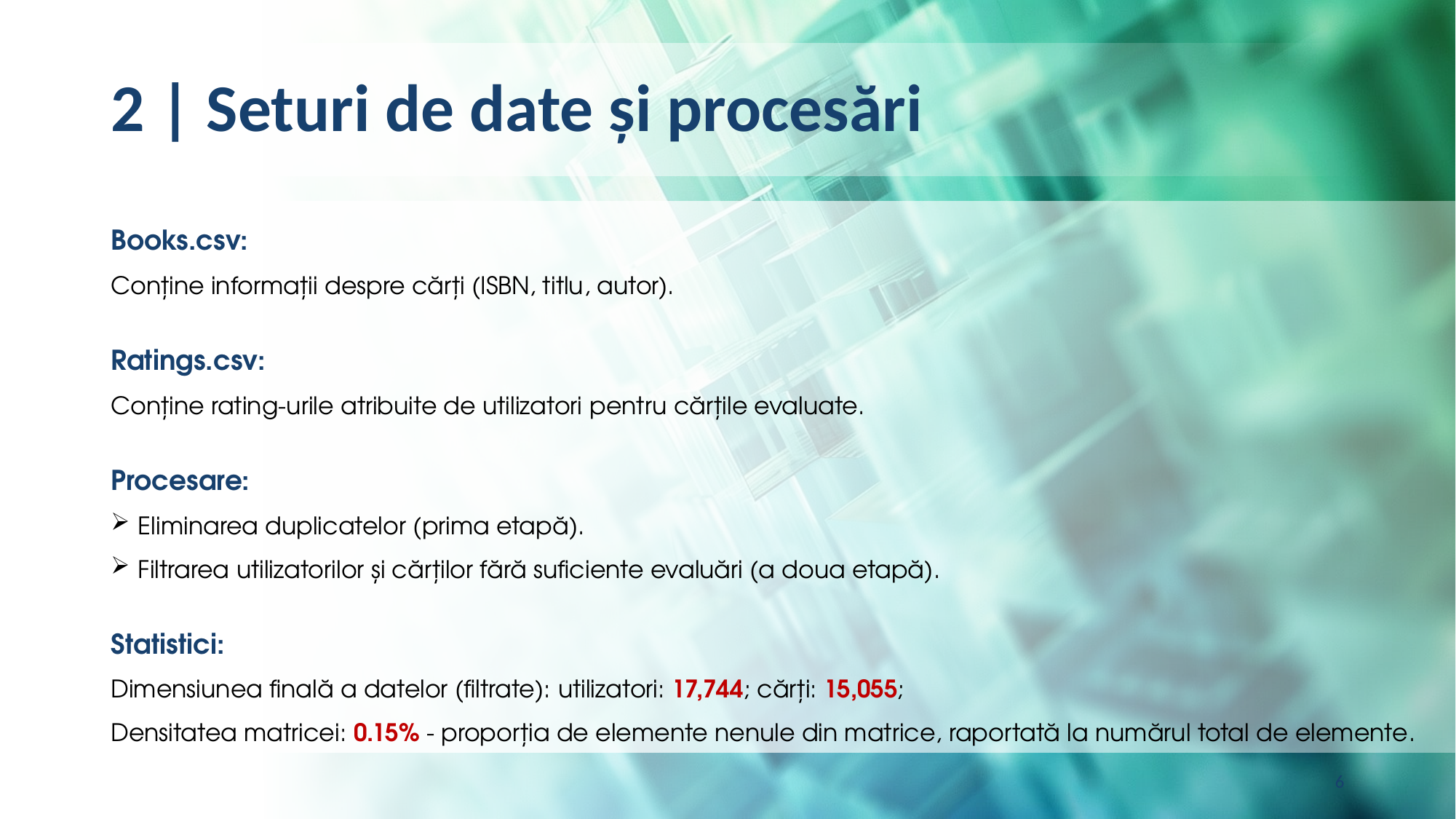

# 2 | Seturi de date și procesări

Books.csv:
Conține informații despre cărți (ISBN, titlu, autor).

Ratings.csv:
Conține rating-urile atribuite de utilizatori pentru cărțile evaluate.

Procesare:
Eliminarea duplicatelor (prima etapă).
Filtrarea utilizatorilor și cărților fără suficiente evaluări (a doua etapă).

Statistici:
Dimensiunea finală a datelor (filtrate): utilizatori: 17,744; cărți: 15,055;
Densitatea matricei: 0.15% - proporția de elemente nenule din matrice, raportată la numărul total de elemente.
6